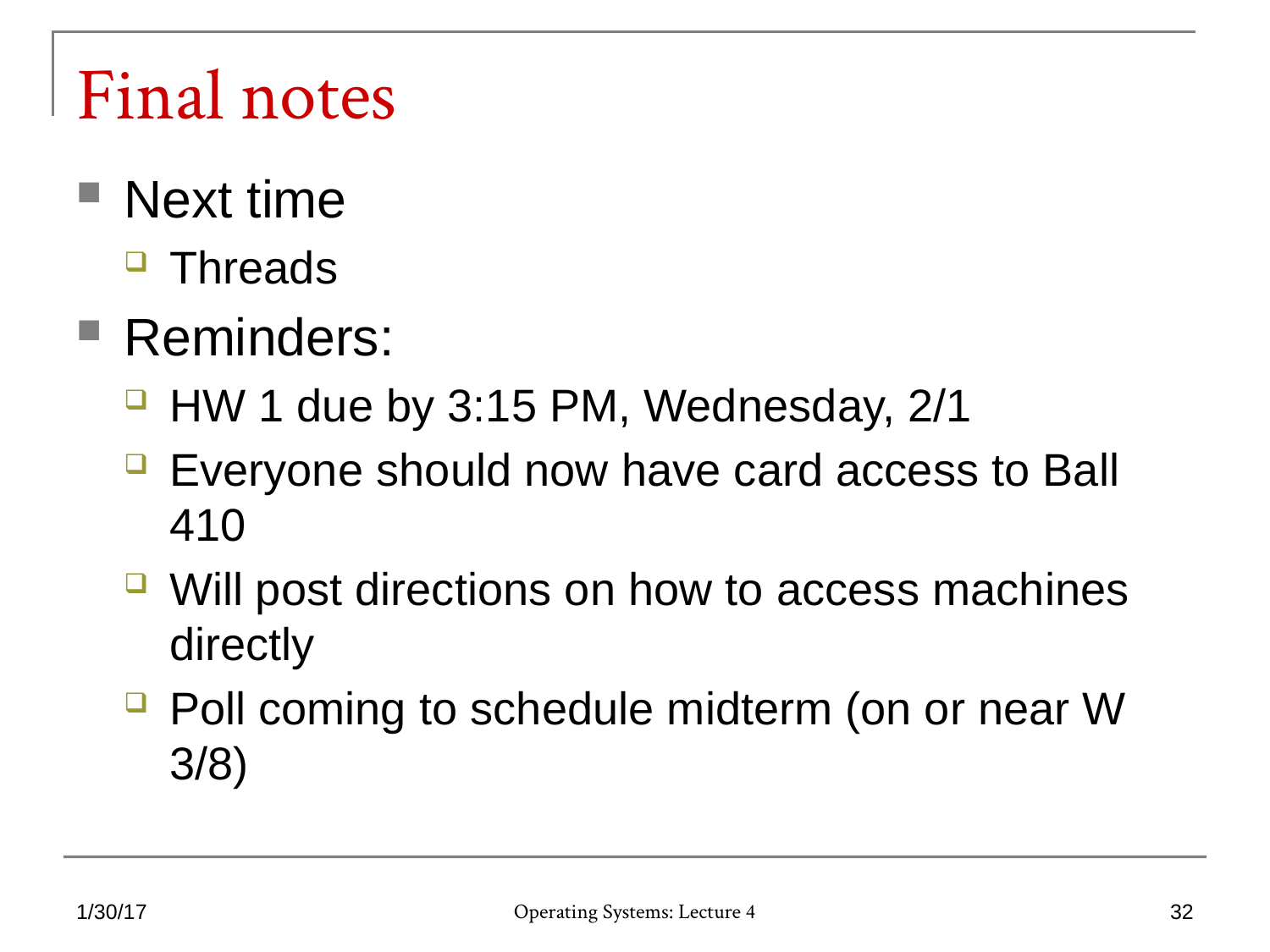

# Final notes
Next time
Threads
Reminders:
HW 1 due by 3:15 PM, Wednesday, 2/1
Everyone should now have card access to Ball 410
Will post directions on how to access machines directly
Poll coming to schedule midterm (on or near W 3/8)
1/30/17
32
Operating Systems: Lecture 4